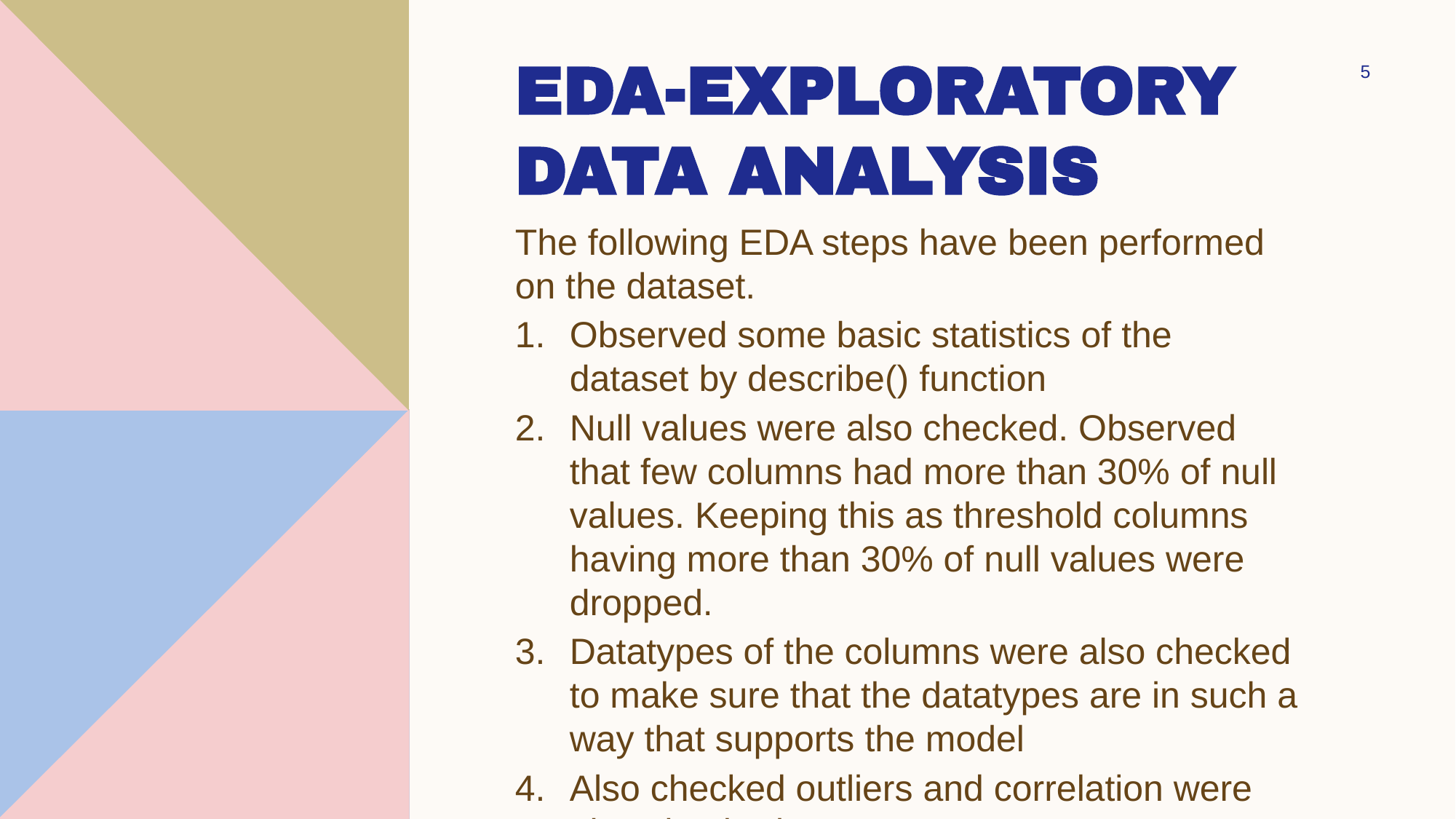

# EDA-Exploratory data analysis
5
The following EDA steps have been performed on the dataset.
Observed some basic statistics of the dataset by describe() function
Null values were also checked. Observed that few columns had more than 30% of null values. Keeping this as threshold columns having more than 30% of null values were dropped.
Datatypes of the columns were also checked to make sure that the datatypes are in such a way that supports the model
Also checked outliers and correlation were also cheched